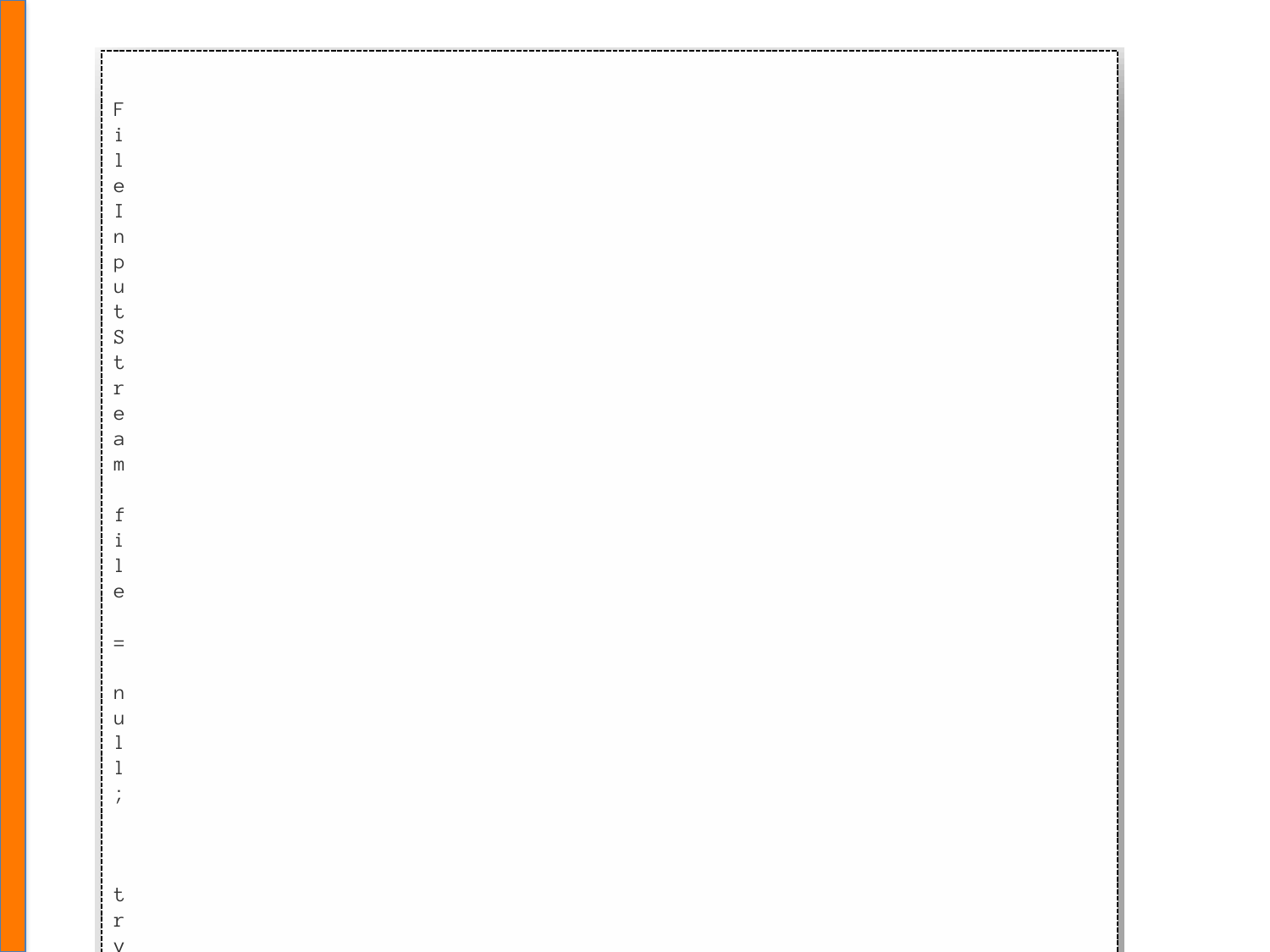

F
i
l
e
I
n
p
u
t
S
t
r
e
a
m

f
i
l
e

=

n
u
l
l
;

t
r
y

{

f
i
l
e

=

n
e
w

F
i
l
e
I
n
p
u
t
S
t
r
e
a
m
(
"
f
i
c
h
i
e
r
.
t
x
t
"
)
;

/
/

L
e
c
t
u
r
e

d
u

f
i
c
h
i
e
r

}

c
a
t
c
h

(
F
i
l
e
N
o
t
F
o
u
n
d
E
x
c
e
p
t
i
o
n

e
)

{

S
y
s
t
e
m
.
o
u
t
.
p
r
i
n
t
l
n
(
"
F
i
c
h
i
e
r

n
o
n

t
r
o
u
v
é

:

"

+

e
.
g
e
t
M
e
s
s
a
g
e
(
)
)
;

}

f
i
n
a
l
l
y

{

i
f

(
f
i
l
e

!
=

n
u
l
l
)

{

t
r
y

{

f
i
l
e
.
c
l
o
s
e
(
)
;

}

c
a
t
c
h

(
I
O
E
x
c
e
p
t
i
o
n

e
)

{

S
y
s
t
e
m
.
o
u
t
.
p
r
i
n
t
l
n
(
"
E
r
r
e
u
r

l
o
r
s

d
e

l
a

f
e
r
m
e
t
u
r
e

d
u

f
i
c
h
i
e
r

:

"

+

e
.
g
e
t
M
e
s
s
a
g
e
(
)
)
;

}

}

}